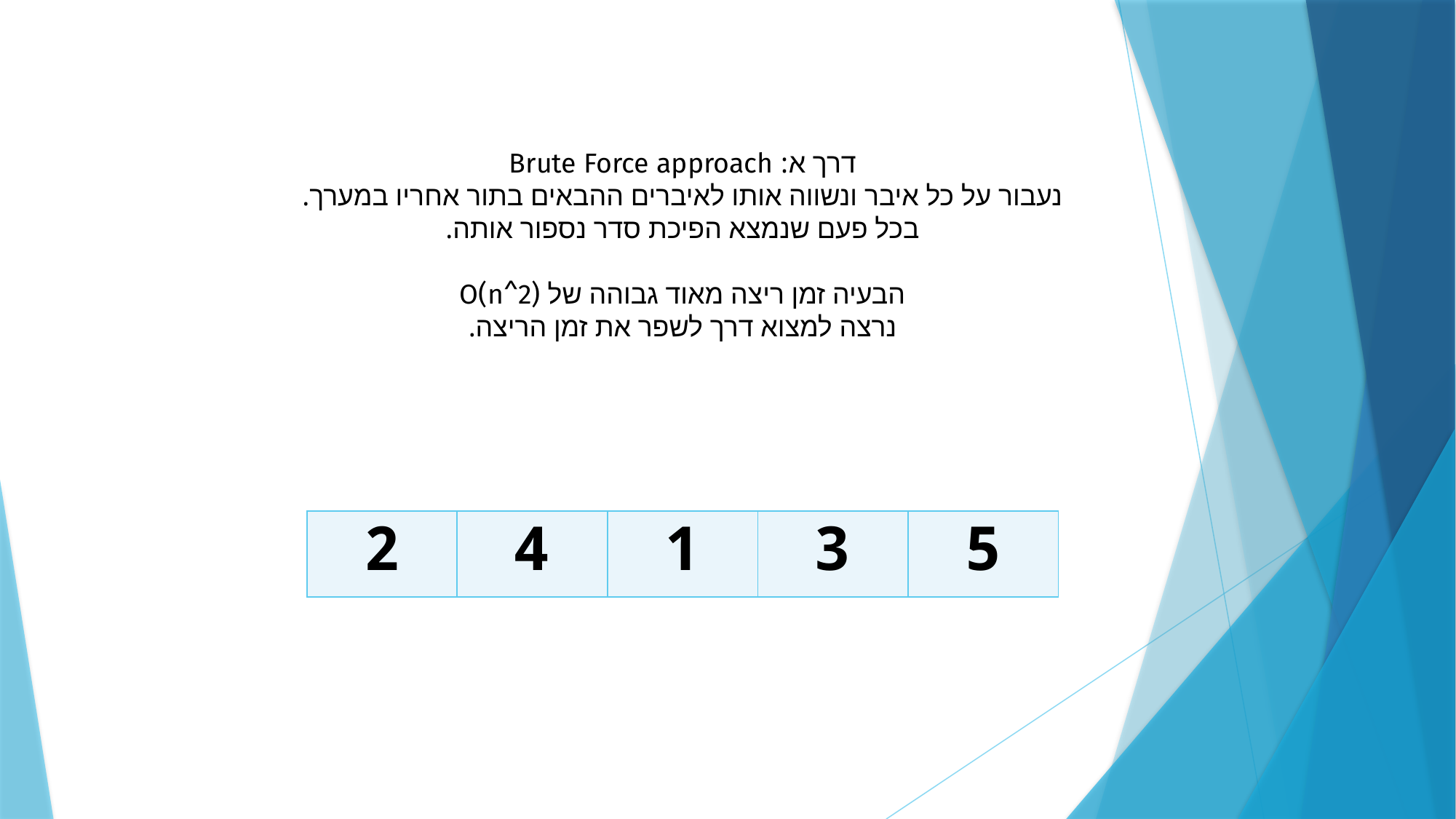

דרך א: Brute Force approach
נעבור על כל איבר ונשווה אותו לאיברים ההבאים בתור אחריו במערך.
בכל פעם שנמצא הפיכת סדר נספור אותה.

הבעיה זמן ריצה מאוד גבוהה של O(n^2)
נרצה למצוא דרך לשפר את זמן הריצה.

| 2 | 4 | 1 | 3 | 5 |
| --- | --- | --- | --- | --- |